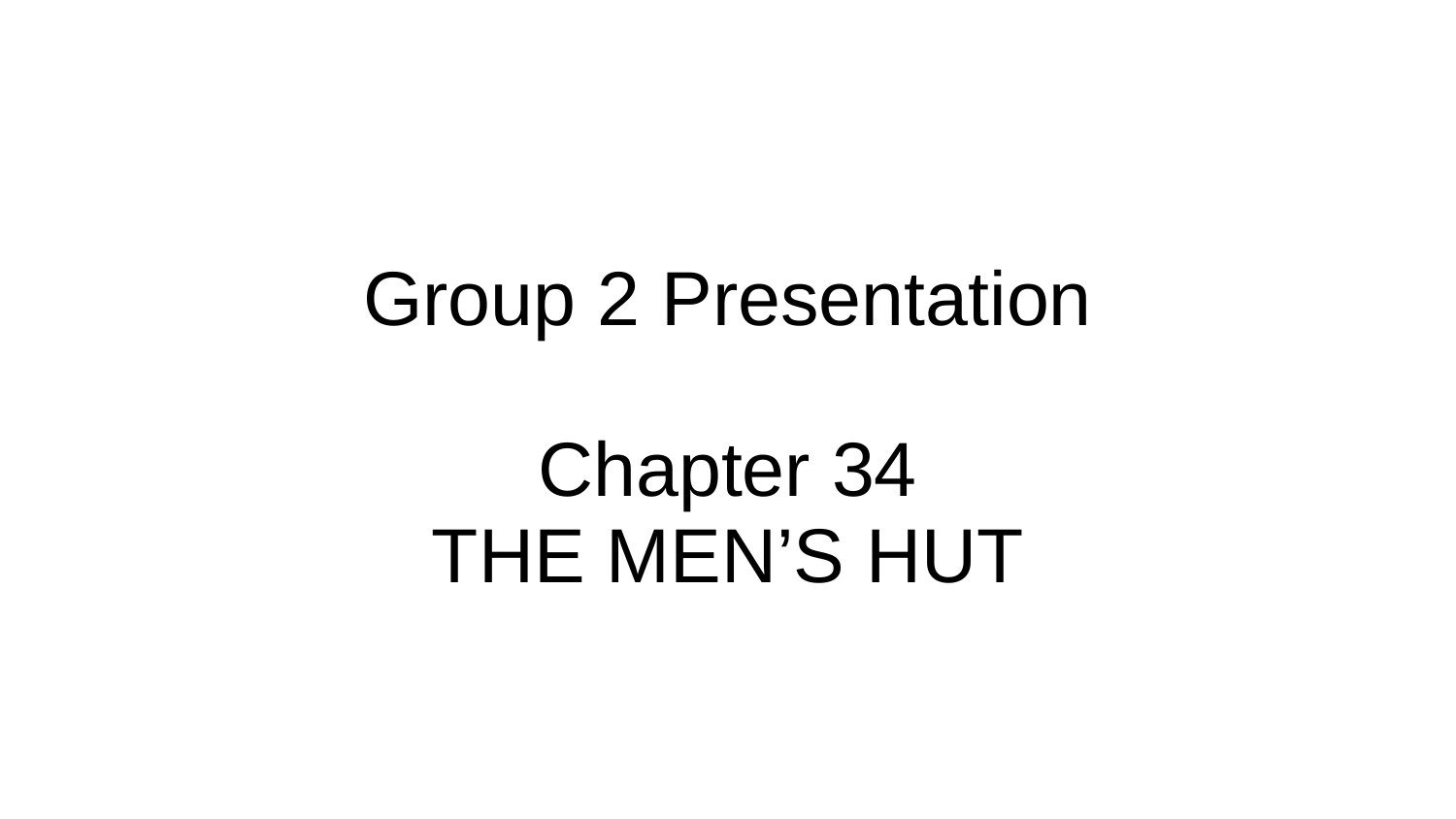

# Group 2 Presentation

Chapter 34
THE MEN’S HUT